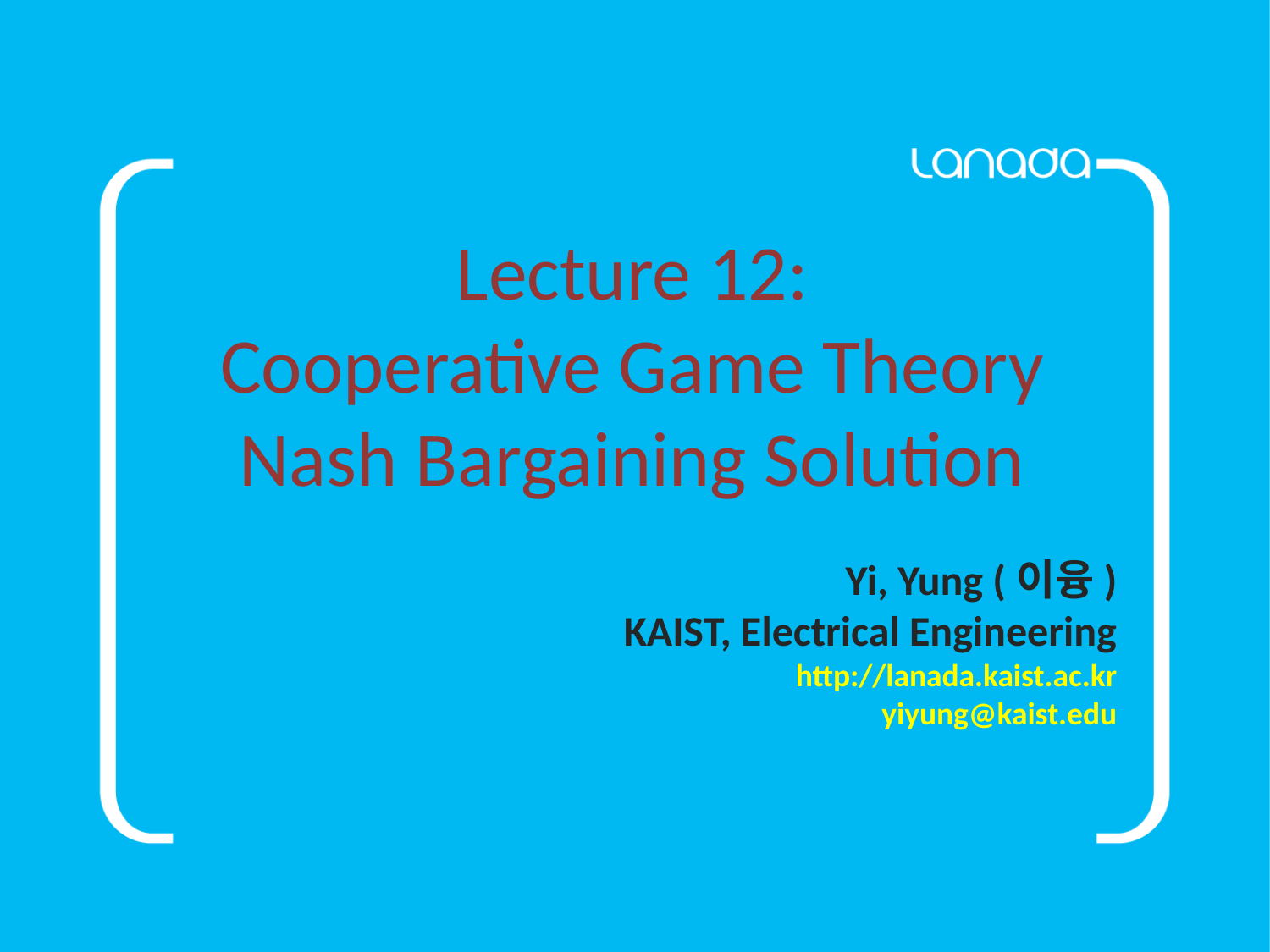

Lecture 12:
Cooperative Game Theory
Nash Bargaining Solution